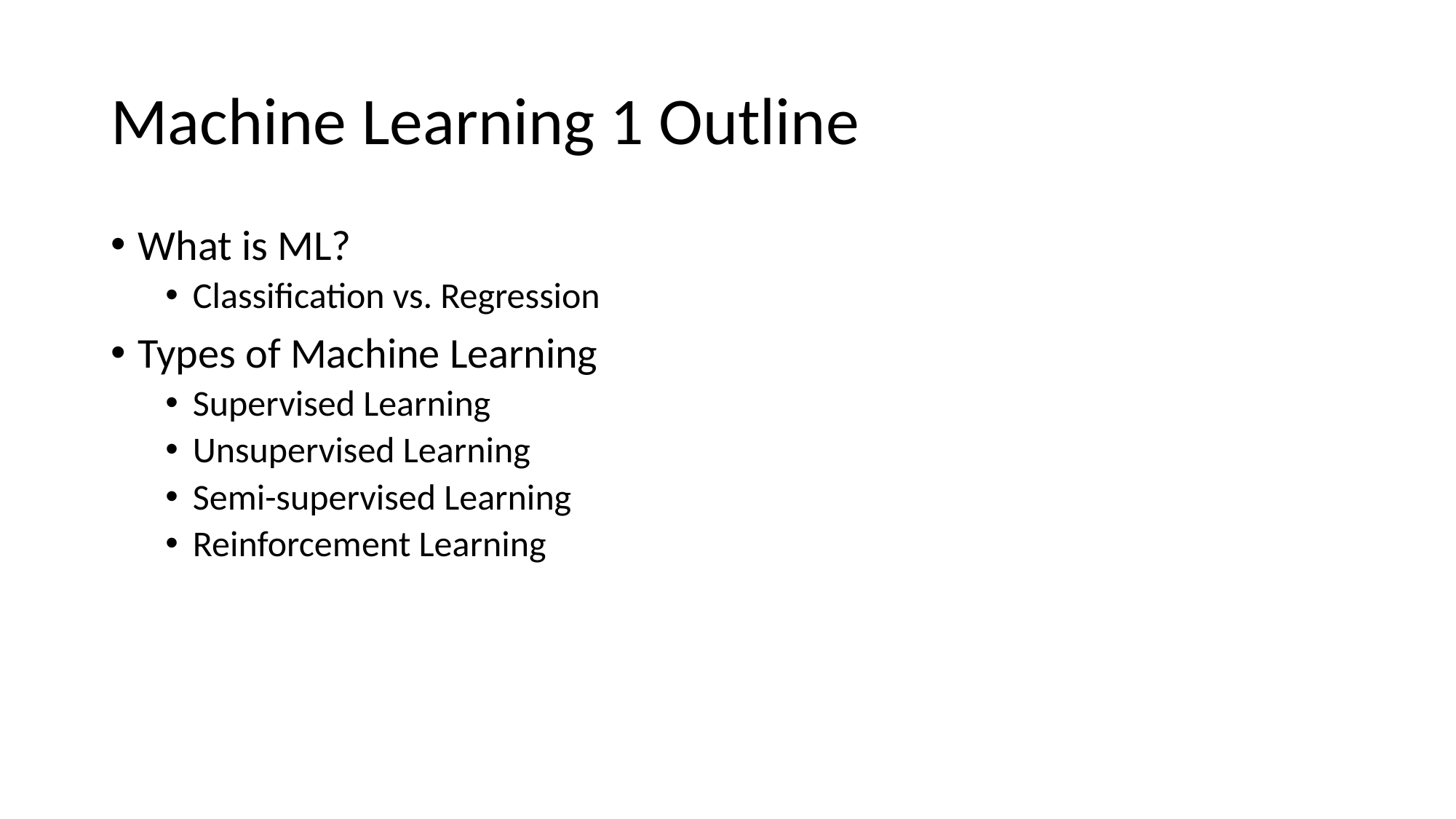

# Machine Learning 1 Outline
What is ML?
Classification vs. Regression
Types of Machine Learning
Supervised Learning
Unsupervised Learning
Semi-supervised Learning
Reinforcement Learning